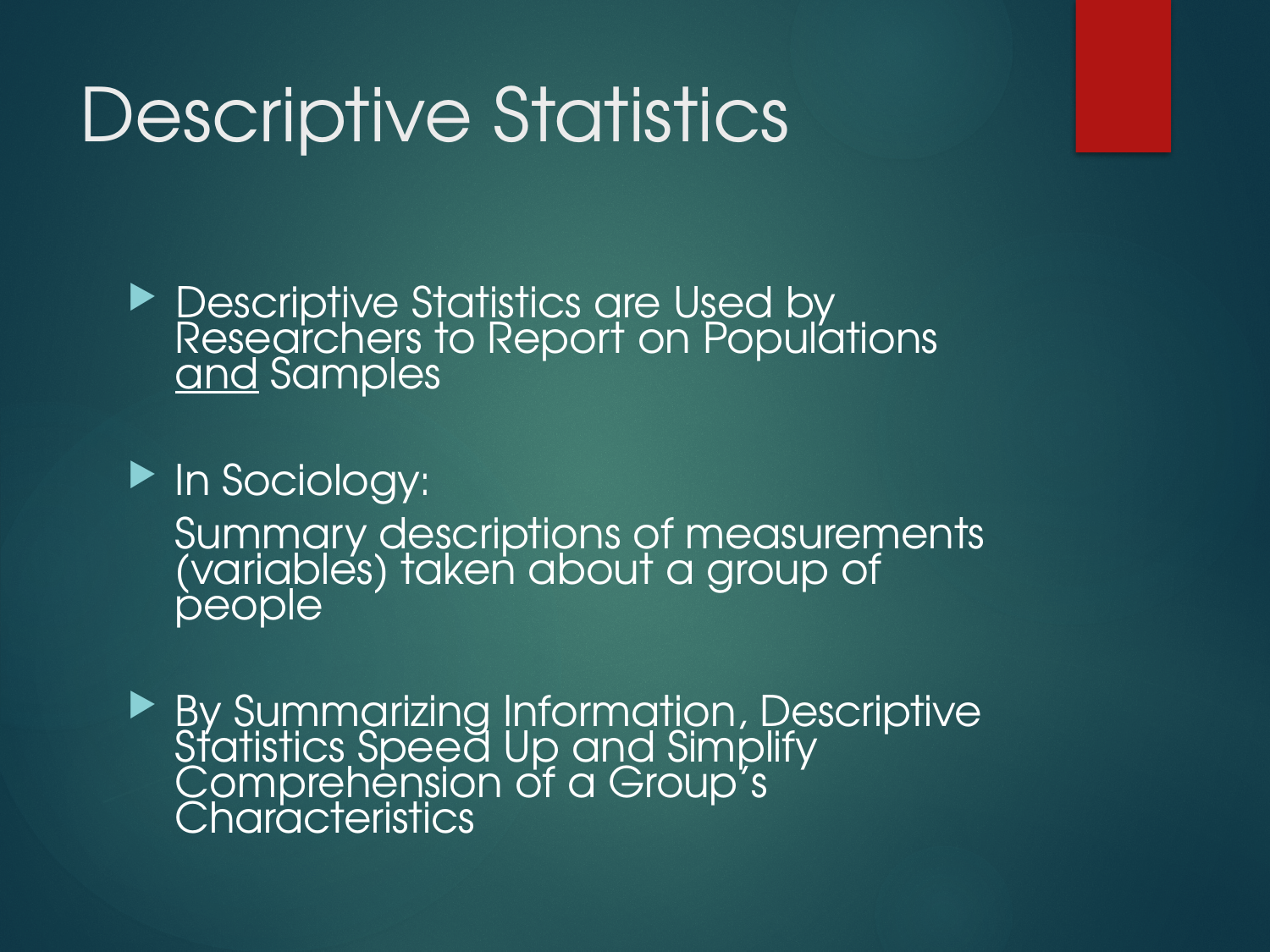

# Descriptive Statistics
Descriptive Statistics are Used by
Researchers to Report on Populations
and Samples
In Sociology:
Summary descriptions of measurements
(variables) taken about a group of
people
By Summarizing Information, Descriptive
Statistics Speed Up and Simplify
Comprehension of a Group’s
Characteristics